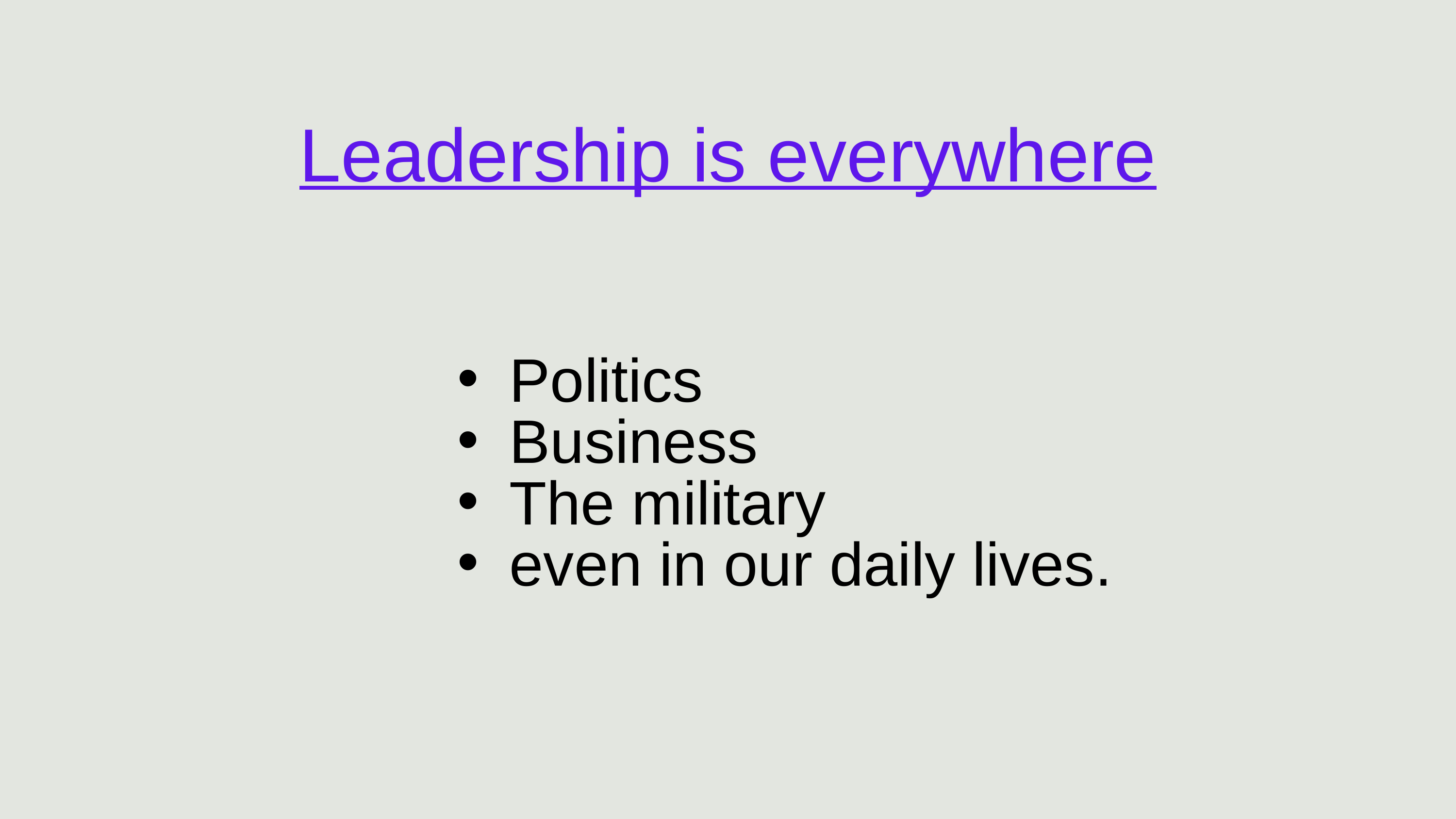

Leadership is everywhere
Politics
Business
The military
even in our daily lives.